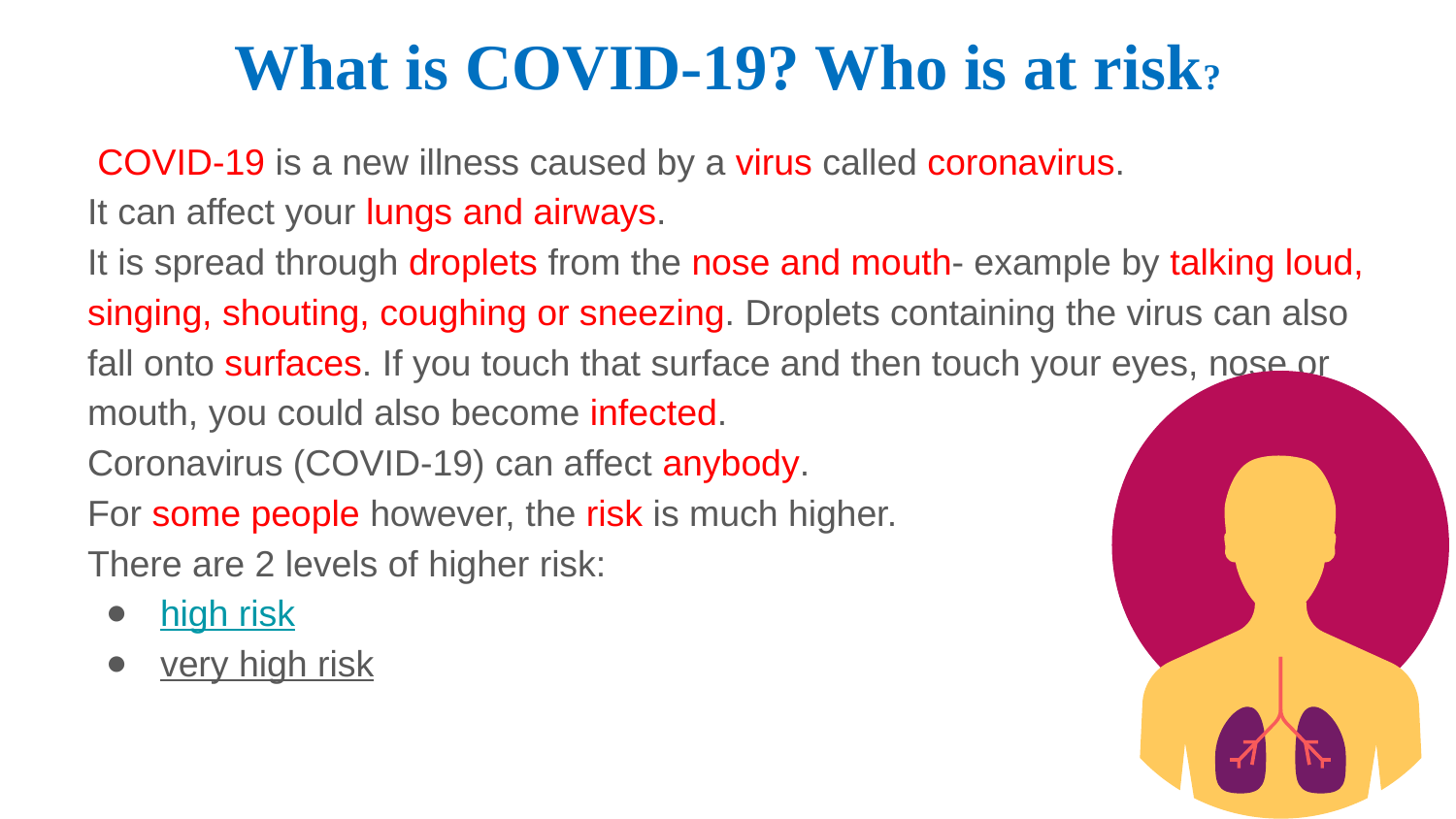

# What is COVID-19? Who is at risk?
 COVID-19 is a new illness caused by a virus called coronavirus.
It can affect your lungs and airways.
It is spread through droplets from the nose and mouth- example by talking loud, singing, shouting, coughing or sneezing. Droplets containing the virus can also fall onto surfaces. If you touch that surface and then touch your eyes, nose or mouth, you could also become infected.
Coronavirus (COVID-19) can affect anybody.
For some people however, the risk is much higher.
There are 2 levels of higher risk:
high risk
very high risk